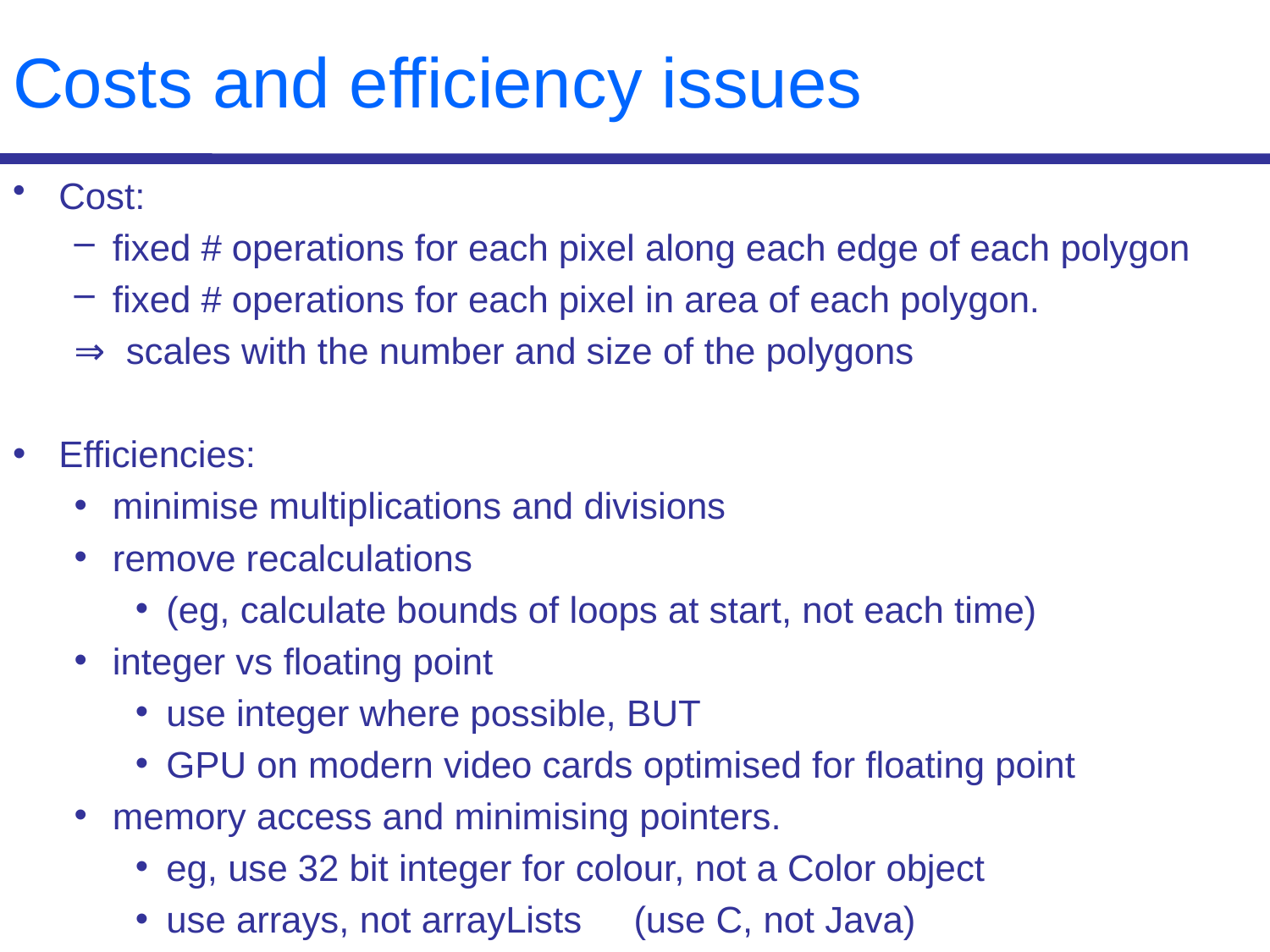

# Costs and efficiency issues
Cost:
fixed # operations for each pixel along each edge of each polygon
fixed # operations for each pixel in area of each polygon.
⇒  scales with the number and size of the polygons

Efficiencies:
minimise multiplications and divisions
remove recalculations
(eg, calculate bounds of loops at start, not each time)
integer vs floating point
use integer where possible, BUT
GPU on modern video cards optimised for floating point
memory access and minimising pointers.
eg, use 32 bit integer for colour, not a Color object
use arrays, not arrayLists     (use C, not Java)